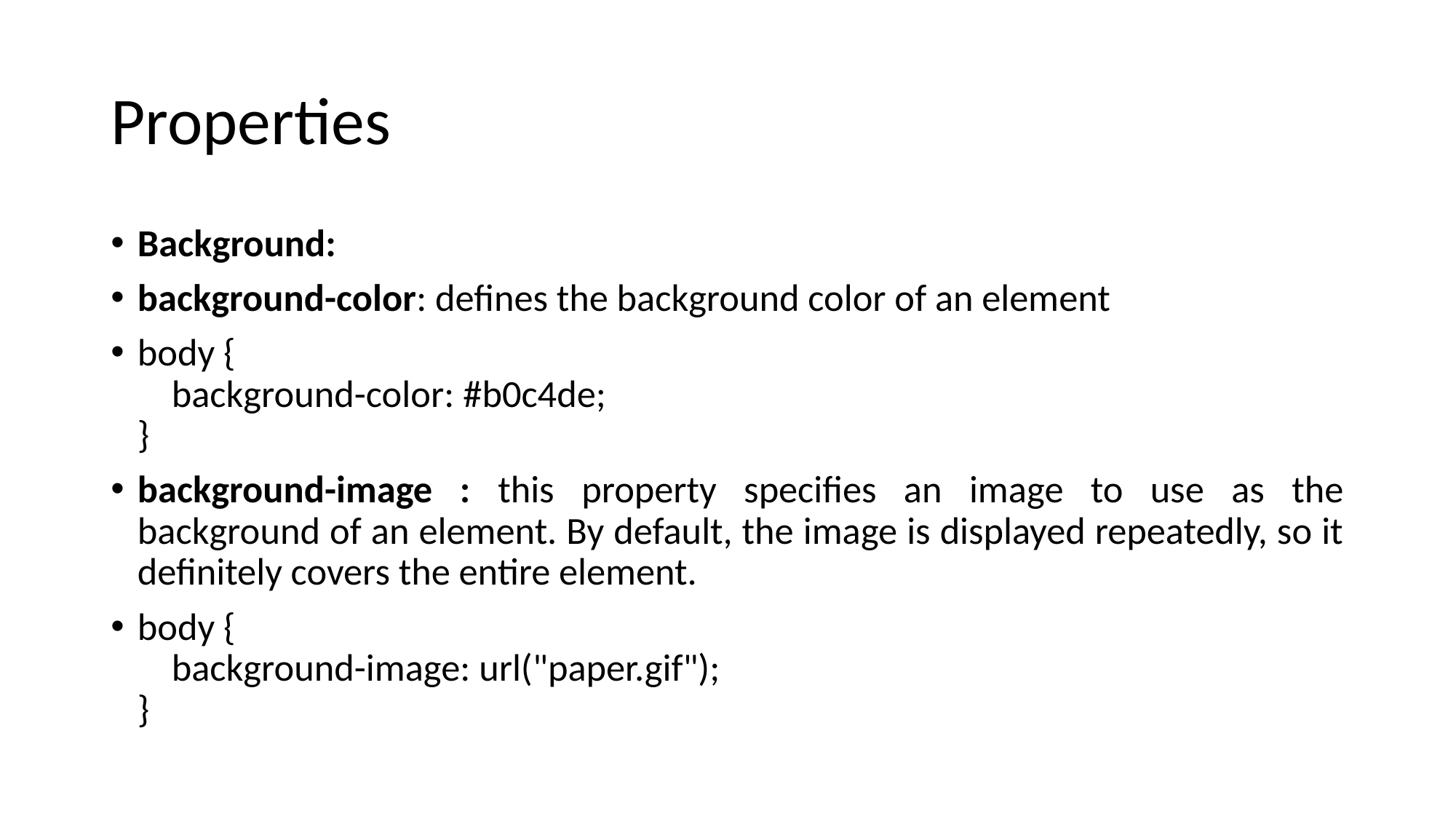

# Properties
Background:
background-color: defines the background color of an element
body {
    background-color: #b0c4de;
}
background-image : this property specifies an image to use as the background of an element. By default, the image is displayed repeatedly, so it definitely covers the entire element.
body {
    background-image: url("paper.gif");
}